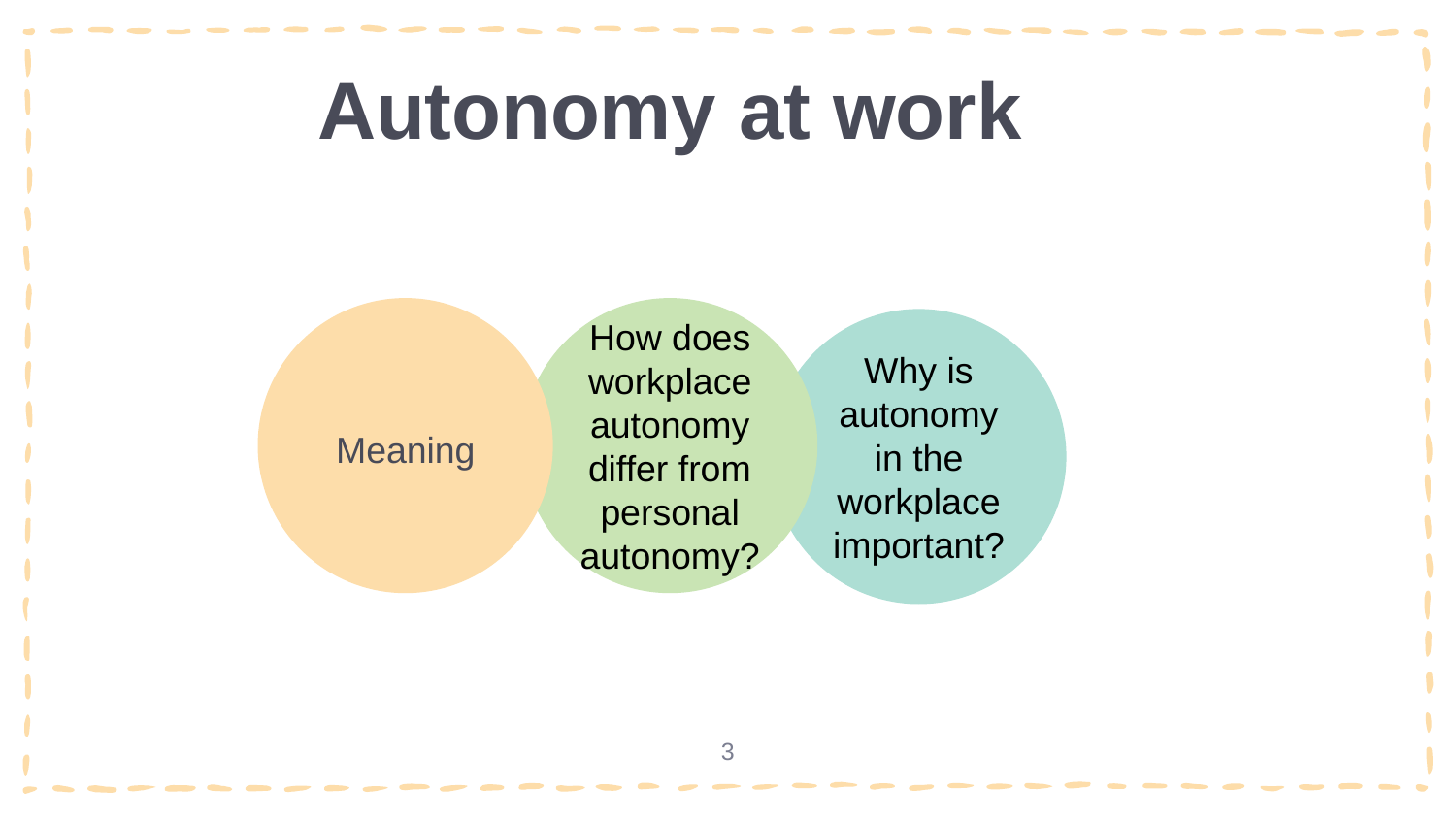

# Autonomy at work
Meaning
How does workplace autonomy differ from personal autonomy?
Why is autonomy in the workplace important?
3